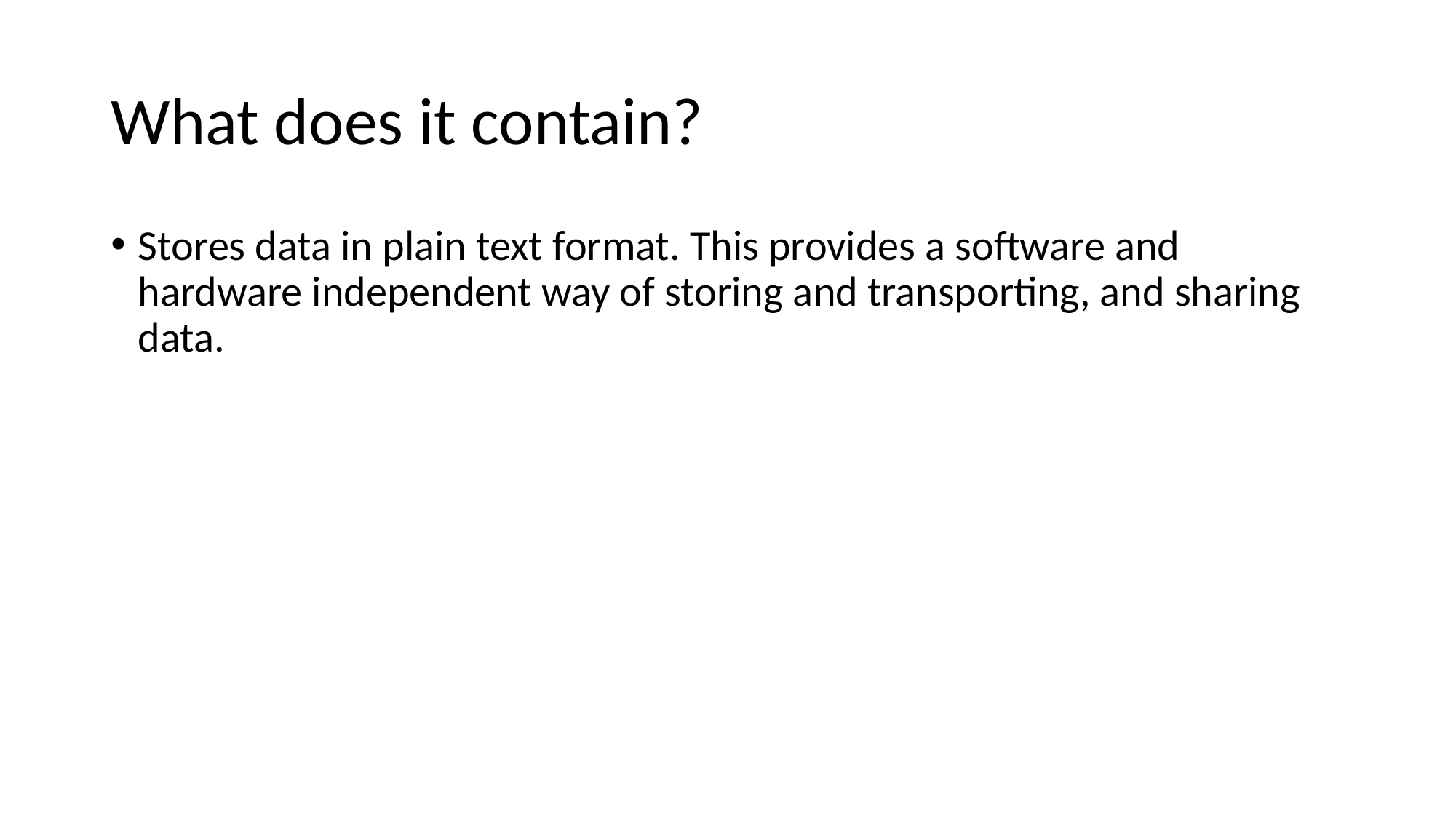

# What does it contain?
Stores data in plain text format. This provides a software and hardware independent way of storing and transporting, and sharing data.